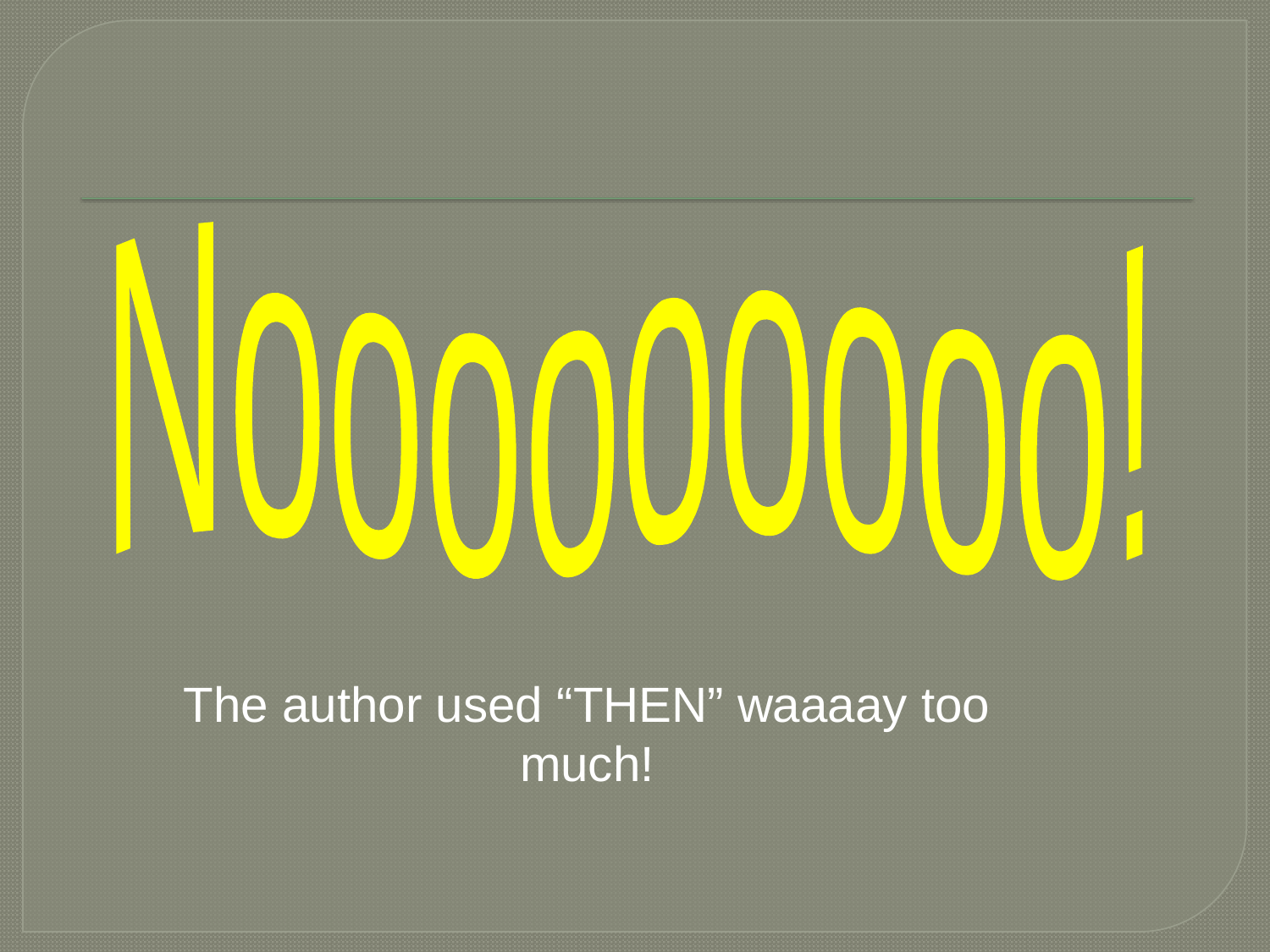

Nooooooooo!
The author used “THEN” waaaay too much!